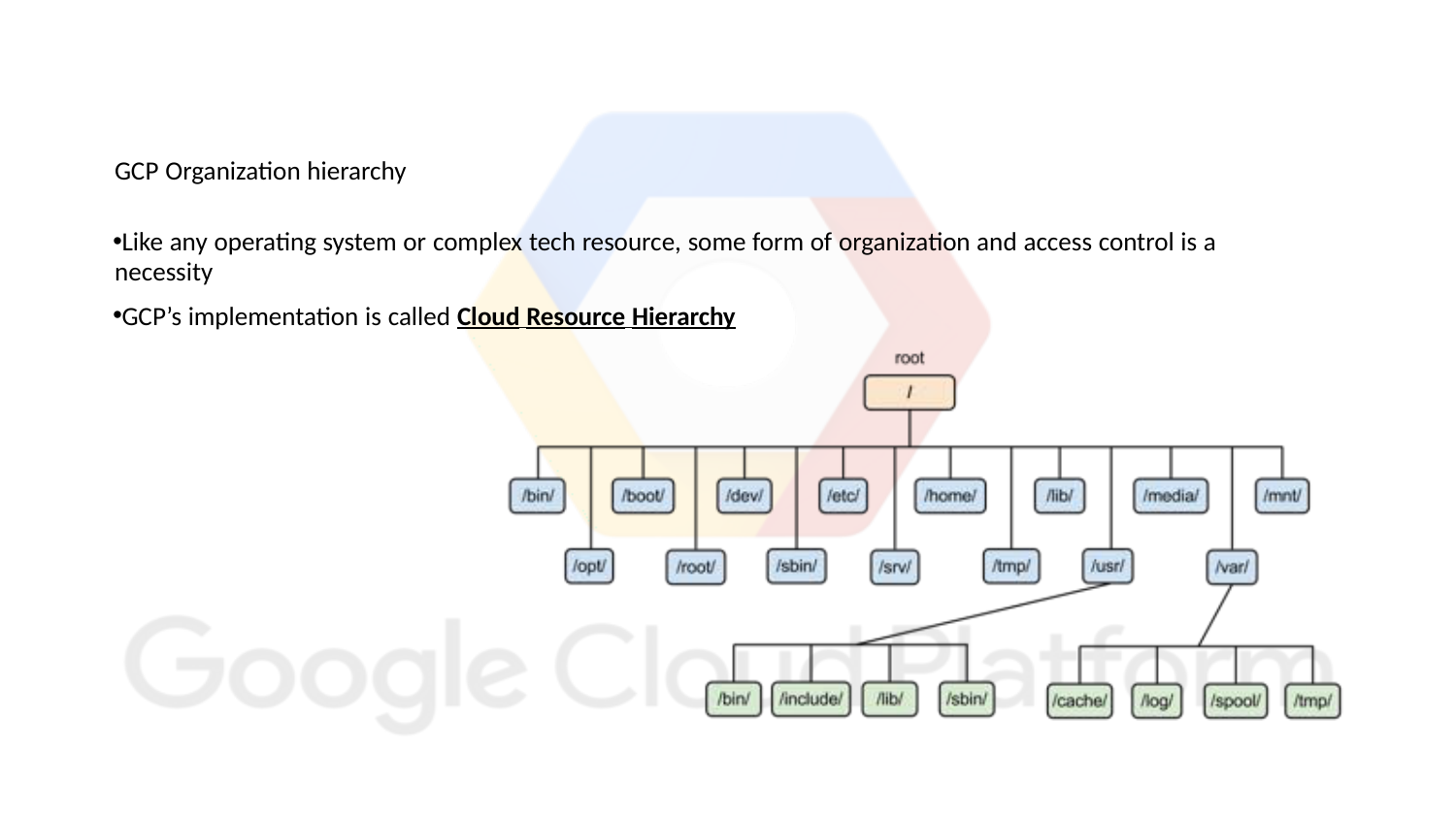

GCP Organization hierarchy

Like any operating system or complex tech resource, some form of organization and access control is a necessity
GCP’s implementation is called Cloud Resource Hierarchy